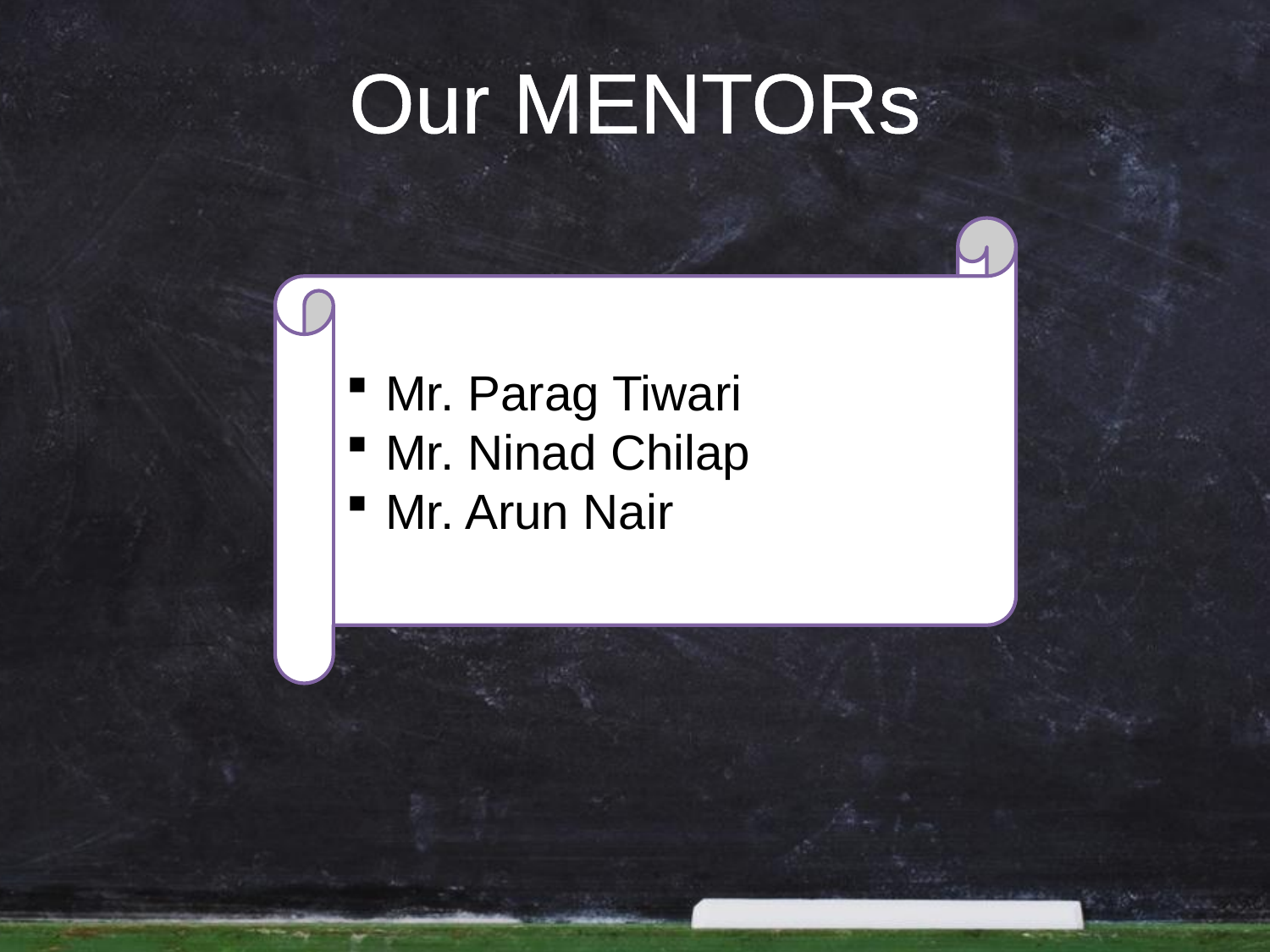

Our MENTORs
Mr. Parag Tiwari
Mr. Ninad Chilap
Mr. Arun Nair